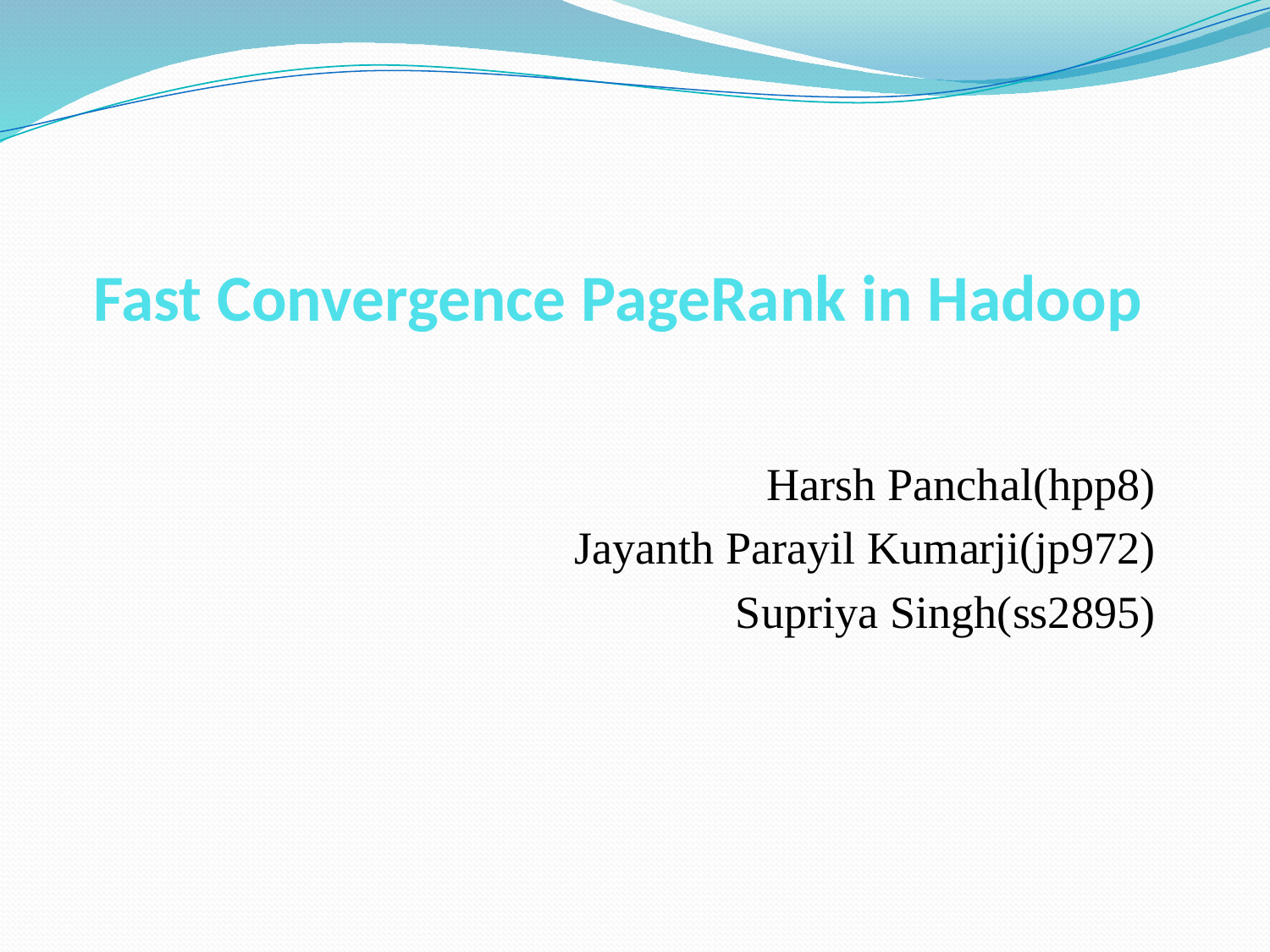

# Fast Convergence PageRank in Hadoop
Harsh Panchal(hpp8)
Jayanth Parayil Kumarji(jp972)
Supriya Singh(ss2895)